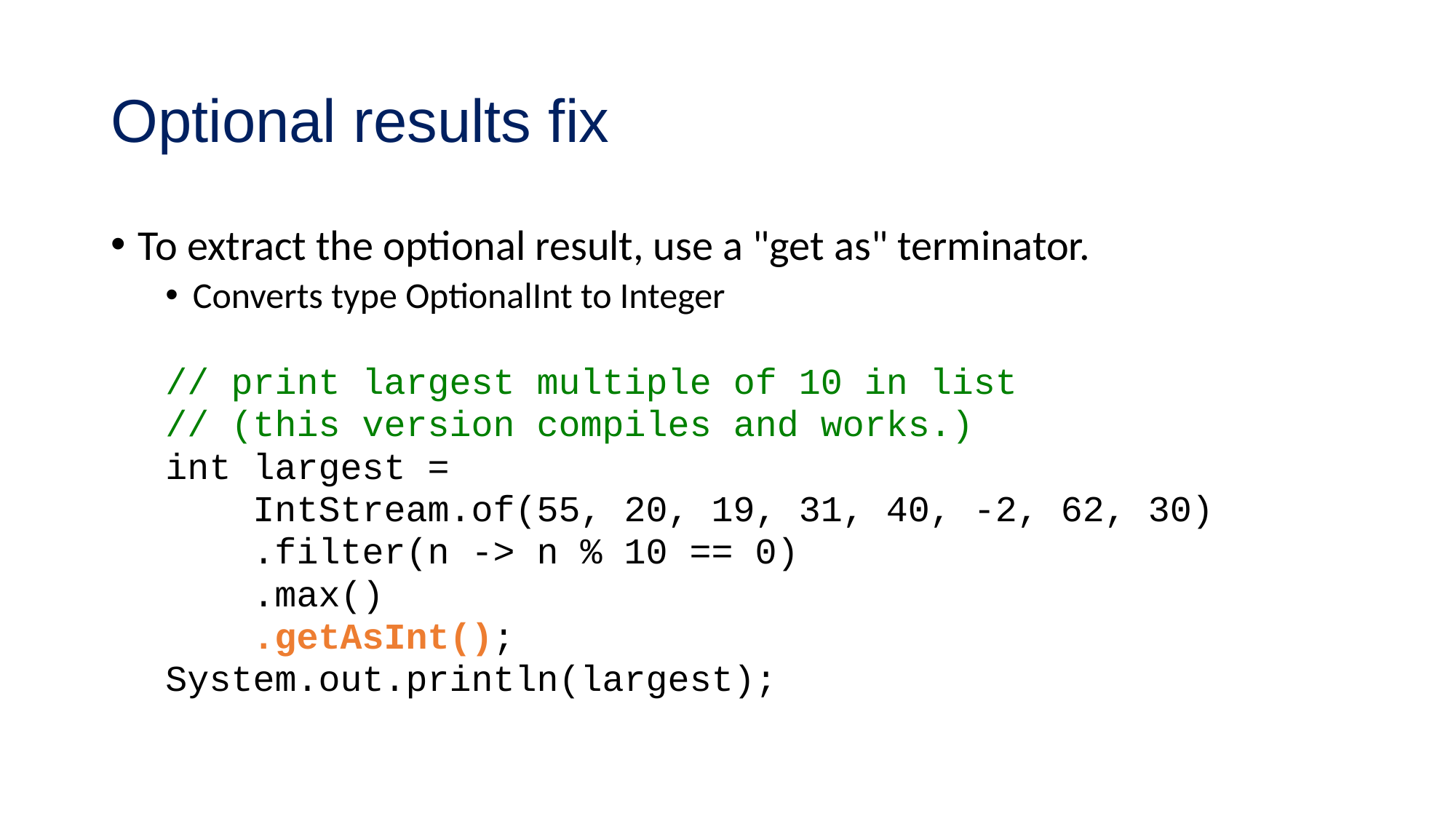

# Optional results fix
To extract the optional result, use a "get as" terminator.
Converts type OptionalInt to Integer

// print largest multiple of 10 in list
// (this version compiles and works.)
int largest =
    IntStream.of(55, 20, 19, 31, 40, -2, 62, 30)
    .filter(n -> n % 10 == 0)
    .max()
    .getAsInt();
System.out.println(largest);